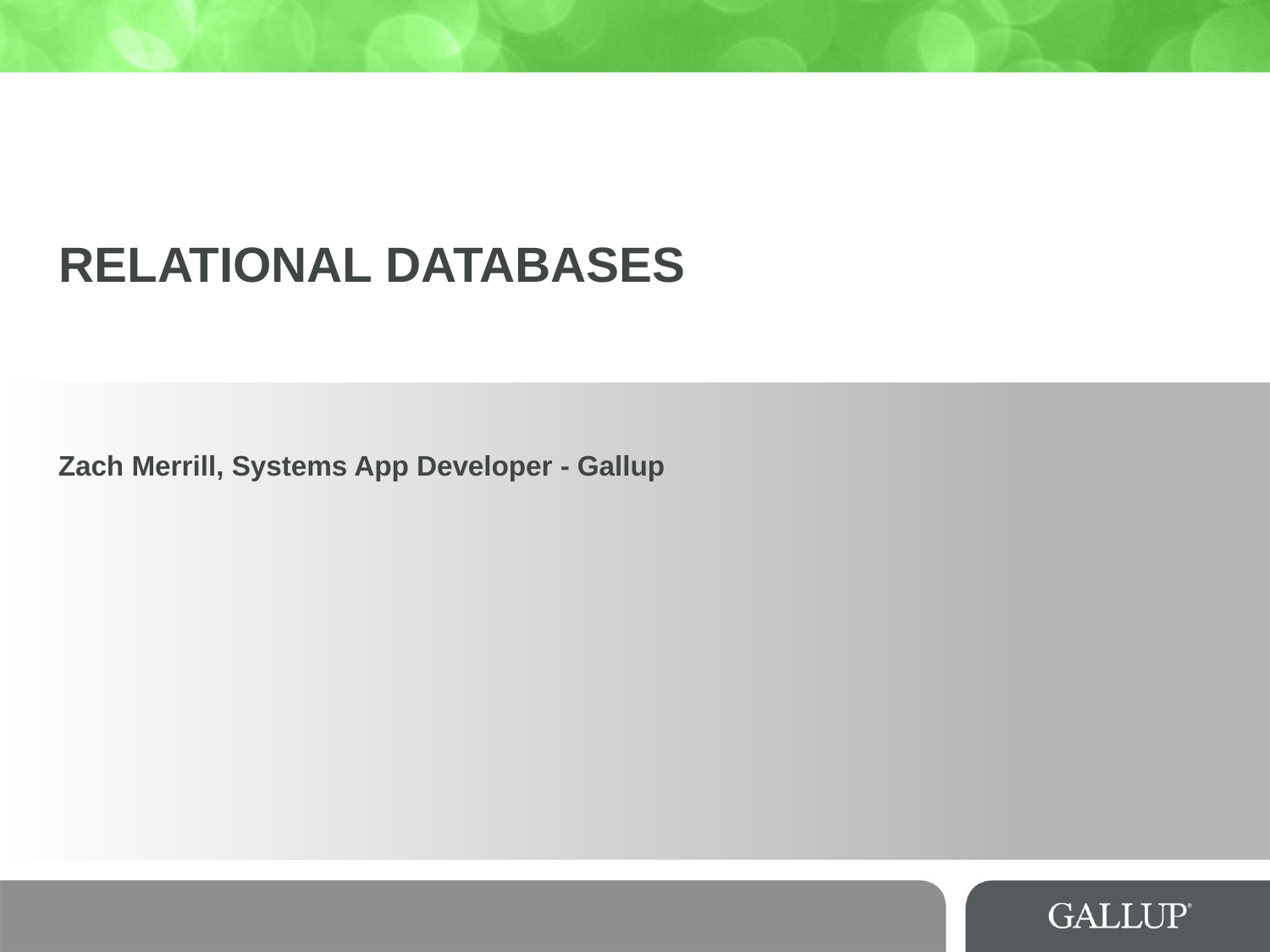

# Relational Databases

Zach Merrill, Systems App Developer - Gallup